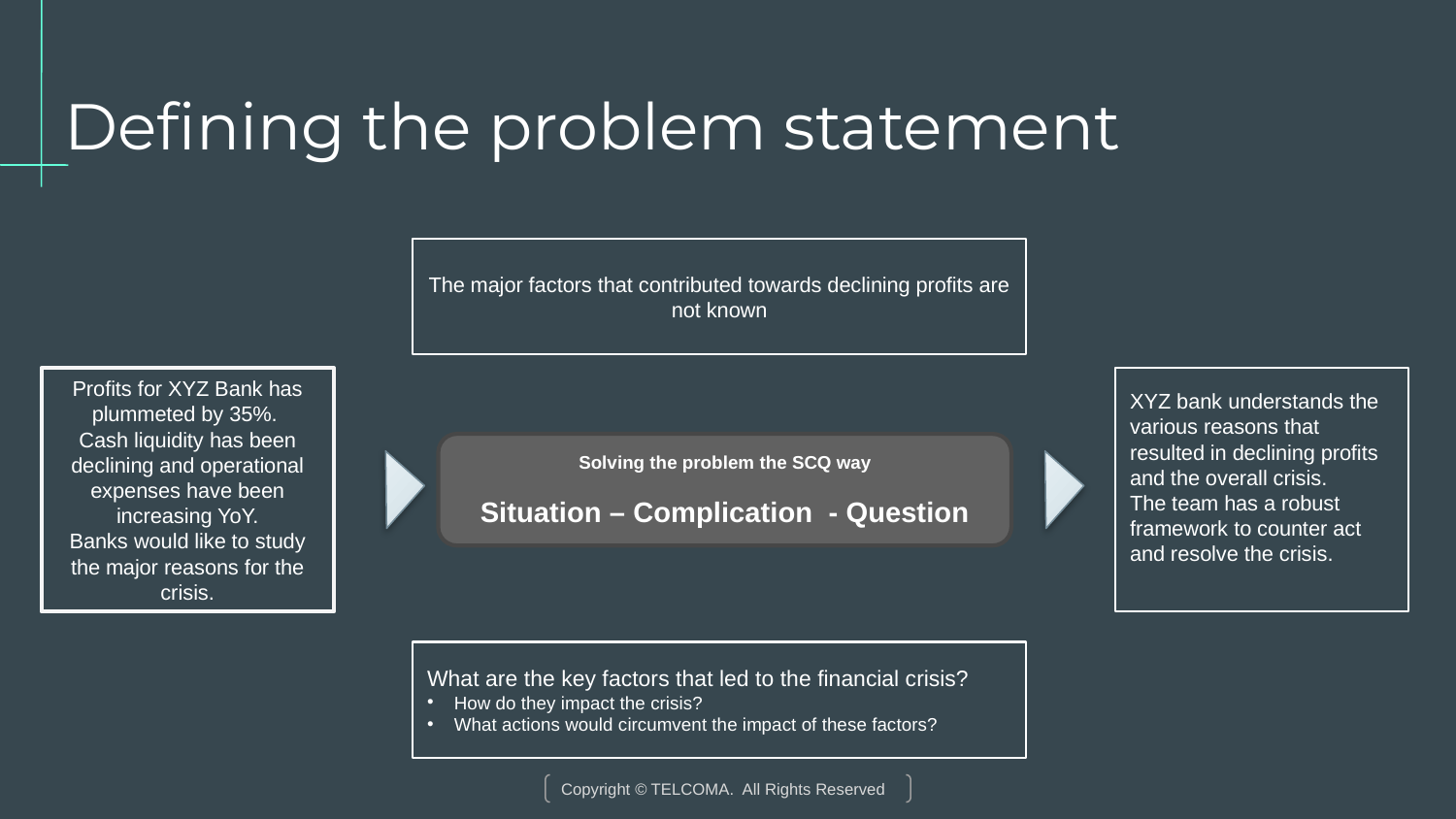

# Defining the problem statement
The major factors that contributed towards declining profits are not known
Profits for XYZ Bank has plummeted by 35%.
Cash liquidity has been declining and operational expenses have been increasing YoY.
Banks would like to study the major reasons for the crisis.
XYZ bank understands the various reasons that resulted in declining profits and the overall crisis.
The team has a robust framework to counter act and resolve the crisis.

Solving the problem the SCQ way

Situation – Complication  - Question

What are the key factors that led to the financial crisis?
How do they impact the crisis?
What actions would circumvent the impact of these factors?